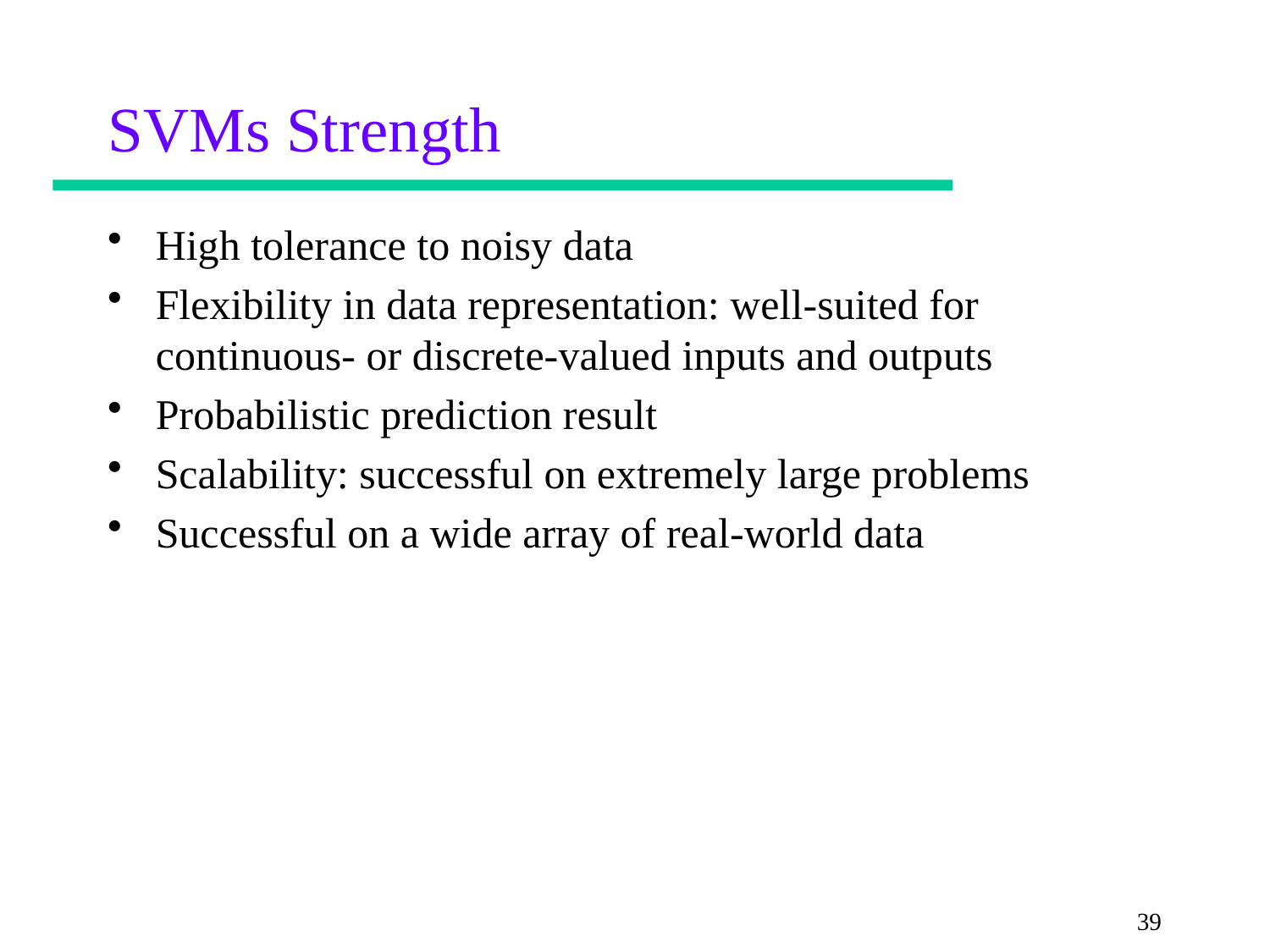

# SVMs Strength
High tolerance to noisy data
Flexibility in data representation: well-suited for continuous- or discrete-valued inputs and outputs
Probabilistic prediction result
Scalability: successful on extremely large problems
Successful on a wide array of real-world data

39